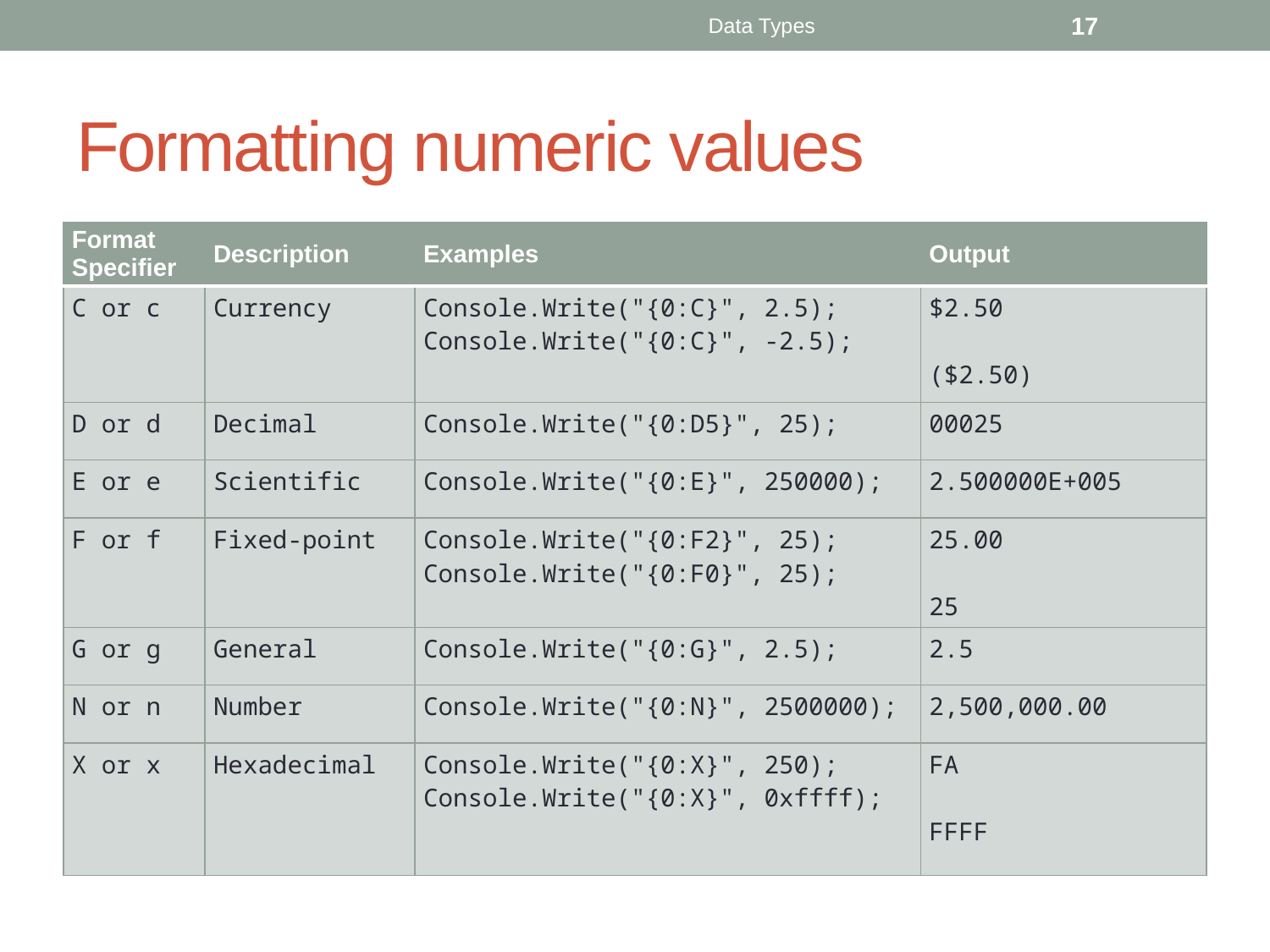

Data Types
17
# Formatting numeric values
| Format Specifier | Description | Examples | Output |
| --- | --- | --- | --- |
| C or c | Currency | Console.Write("{0:C}", 2.5); Console.Write("{0:C}", -2.5); | $2.50 ($2.50) |
| D or d | Decimal | Console.Write("{0:D5}", 25); | 00025 |
| E or e | Scientific | Console.Write("{0:E}", 250000); | 2.500000E+005 |
| F or f | Fixed-point | Console.Write("{0:F2}", 25); Console.Write("{0:F0}", 25); | 25.00 25 |
| G or g | General | Console.Write("{0:G}", 2.5); | 2.5 |
| N or n | Number | Console.Write("{0:N}", 2500000); | 2,500,000.00 |
| X or x | Hexadecimal | Console.Write("{0:X}", 250); Console.Write("{0:X}", 0xffff); | FA FFFF |